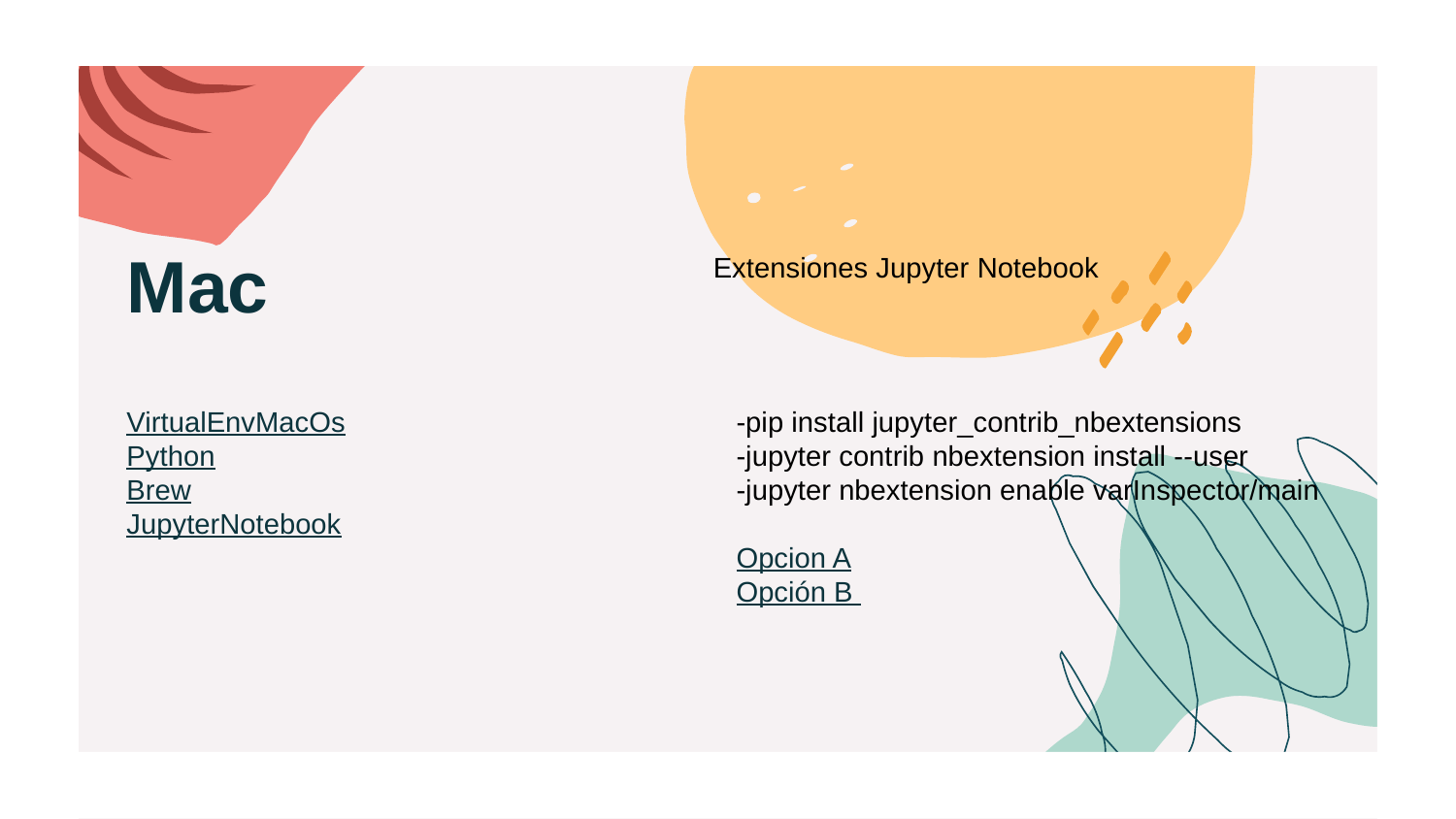

Extensiones Jupyter Notebook
# Mac
VirtualEnvMacOs
Python
Brew
JupyterNotebook
-pip install jupyter_contrib_nbextensions
-jupyter contrib nbextension install --user
-jupyter nbextension enable varInspector/main

Opcion A
Opción B